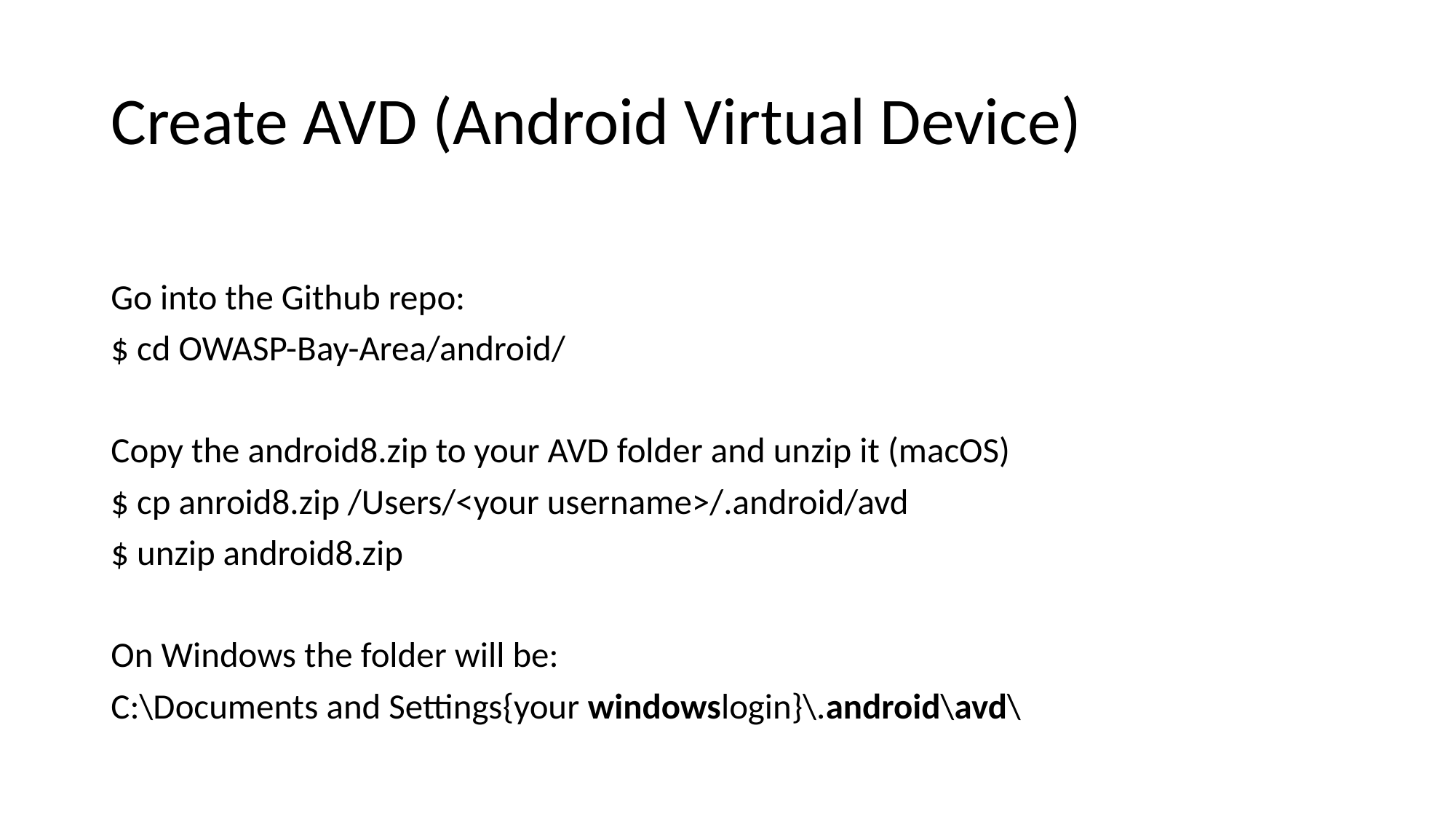

# Create AVD (Android Virtual Device)

Go into the Github repo:
$ cd OWASP-Bay-Area/android/

Copy the android8.zip to your AVD folder and unzip it (macOS)
$ cp anroid8.zip /Users/<your username>/.android/avd
$ unzip android8.zip

On Windows the folder will be:
C:\Documents and Settings{your windowslogin}\.android\avd\